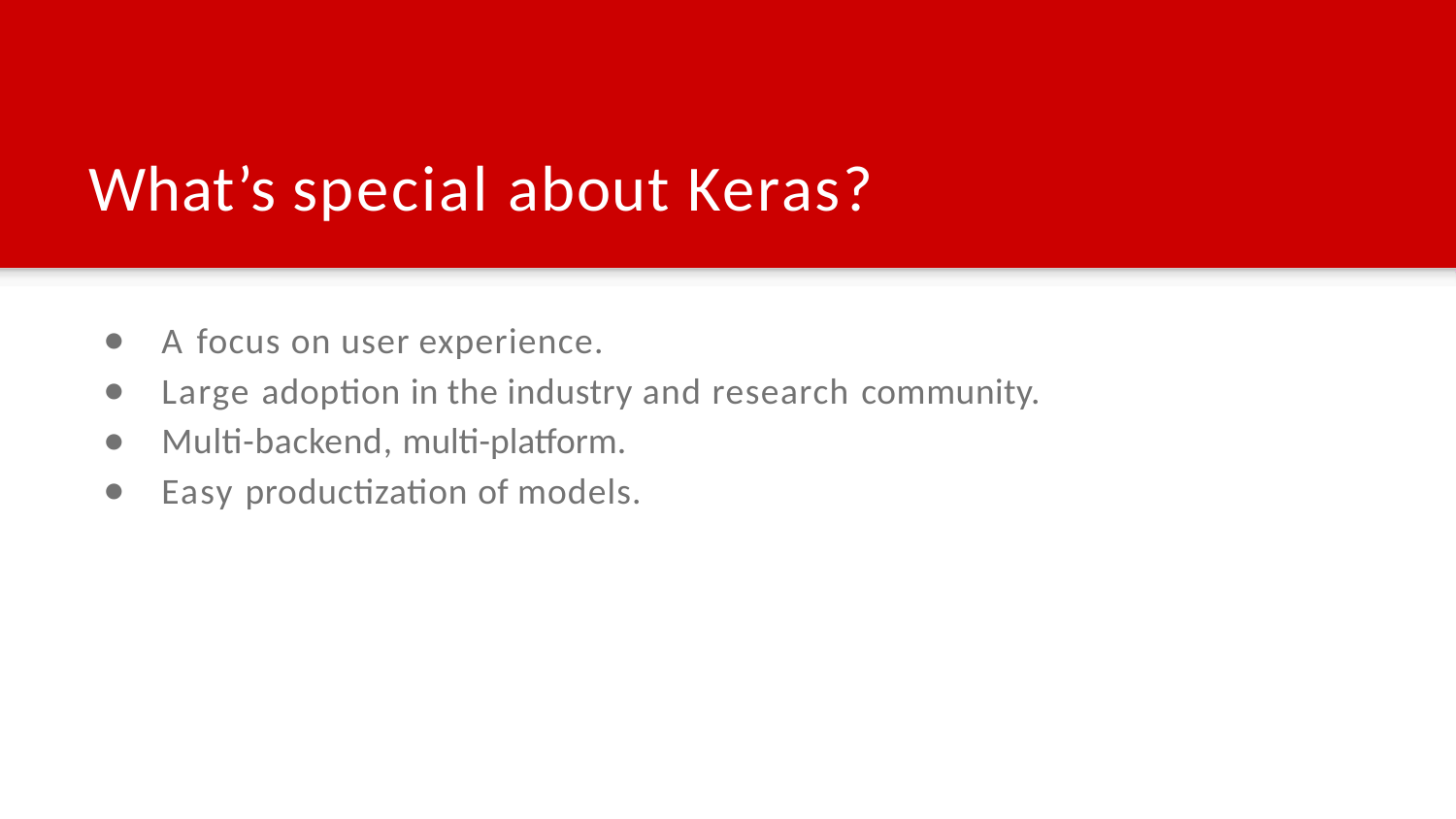

# What’s special about Keras?

A focus on user experience.
Large adoption in the industry and research community.
Multi-backend, multi-platform.
Easy productization of models.